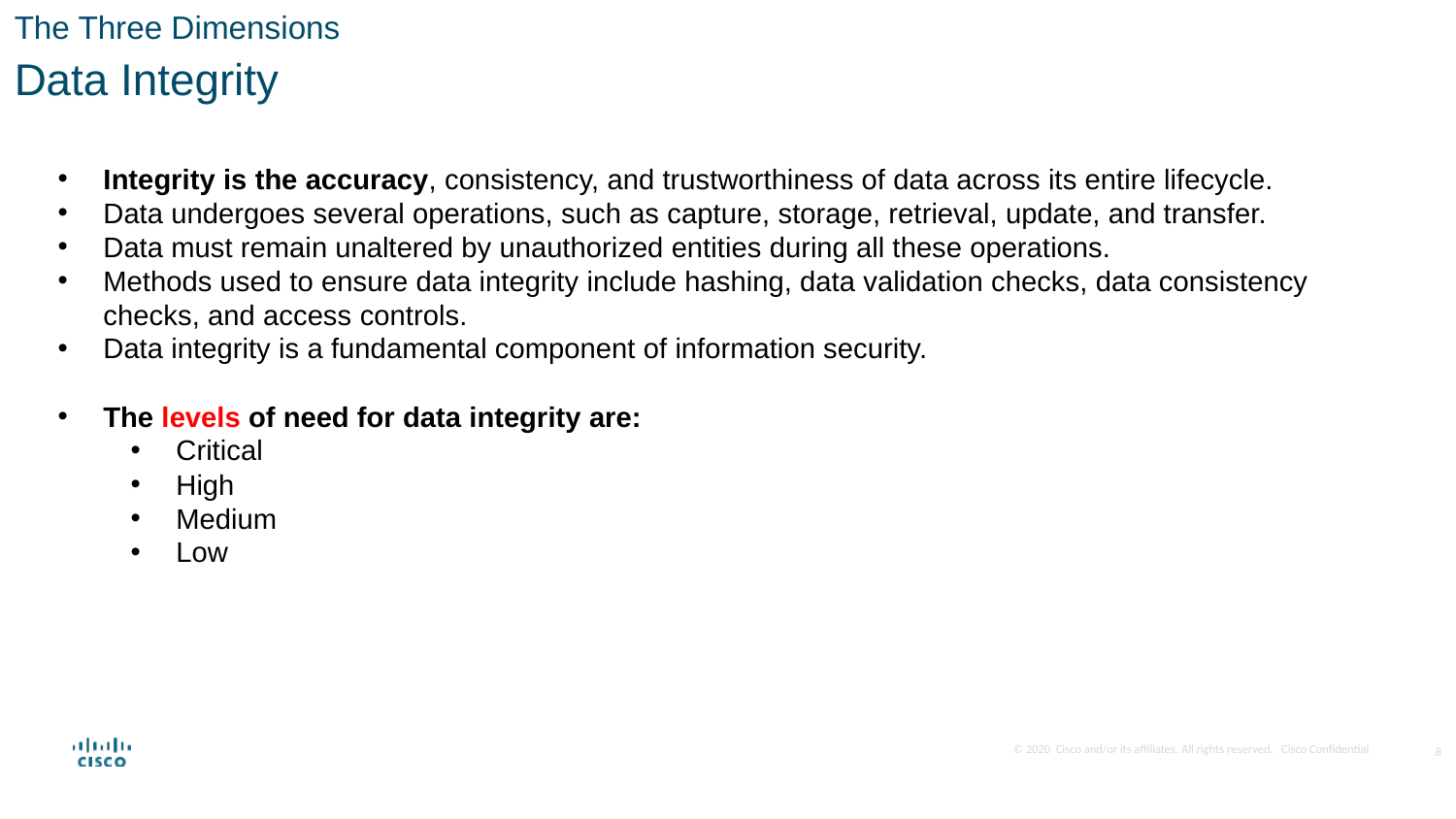

The Three Dimensions
Data Integrity
Integrity is the accuracy, consistency, and trustworthiness of data across its entire lifecycle.
Data undergoes several operations, such as capture, storage, retrieval, update, and transfer.
Data must remain unaltered by unauthorized entities during all these operations.
Methods used to ensure data integrity include hashing, data validation checks, data consistency checks, and access controls.
Data integrity is a fundamental component of information security.

The levels of need for data integrity are:
Critical
High
Medium
Low

8